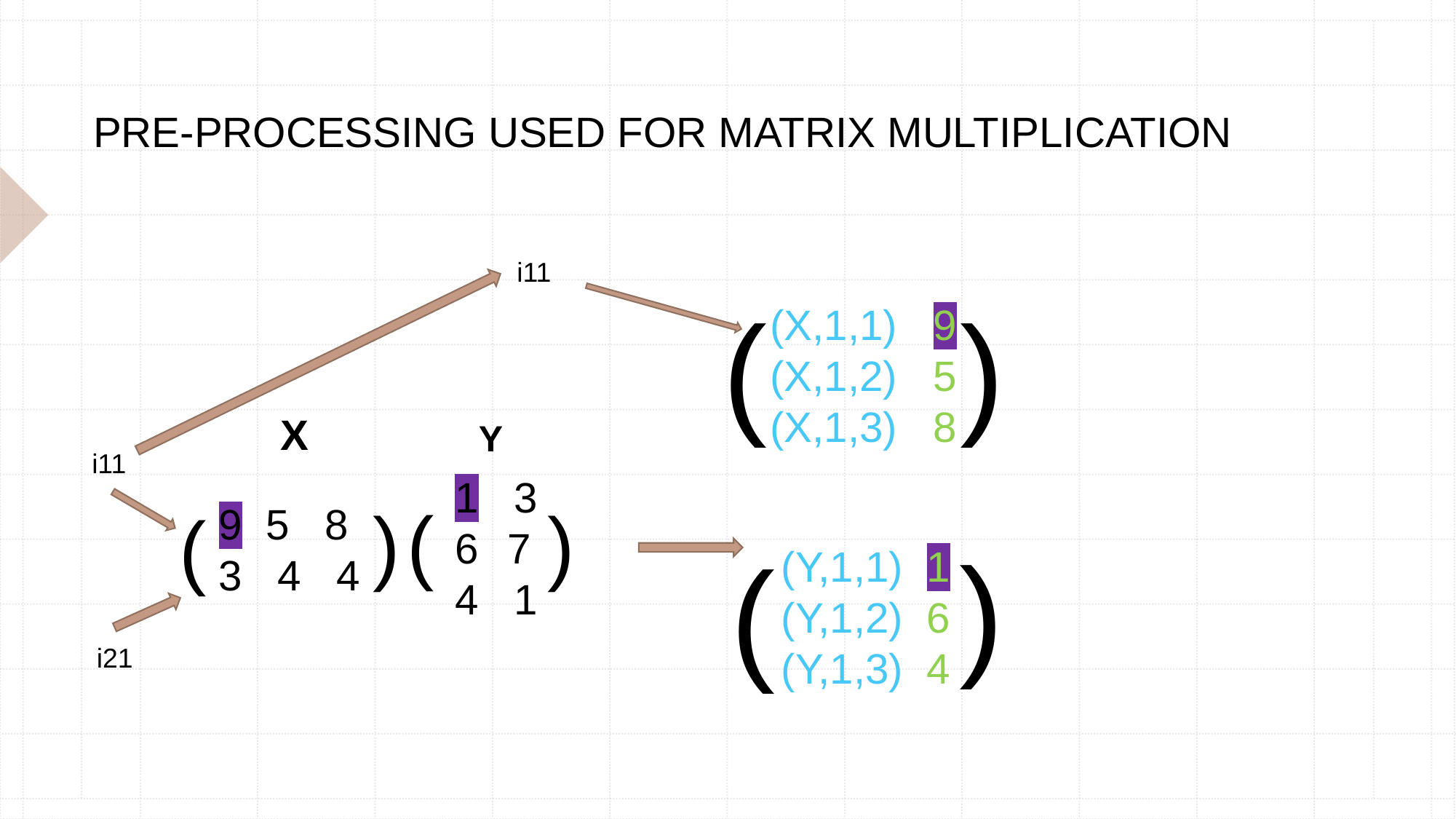

# PRE-PROCESSING USED FOR MATRIX MULTIPLICATION
i11
(
)
(X,1,1)   9
(X,1,2)   5
(X,1,3)   8

X
Y
i11
1   3
 7
4   1
(
)
)
(
9  5   8
3   4   4

)
(
(Y,1,1)  1
(Y,1,2)  6
(Y,1,3)  4

i21